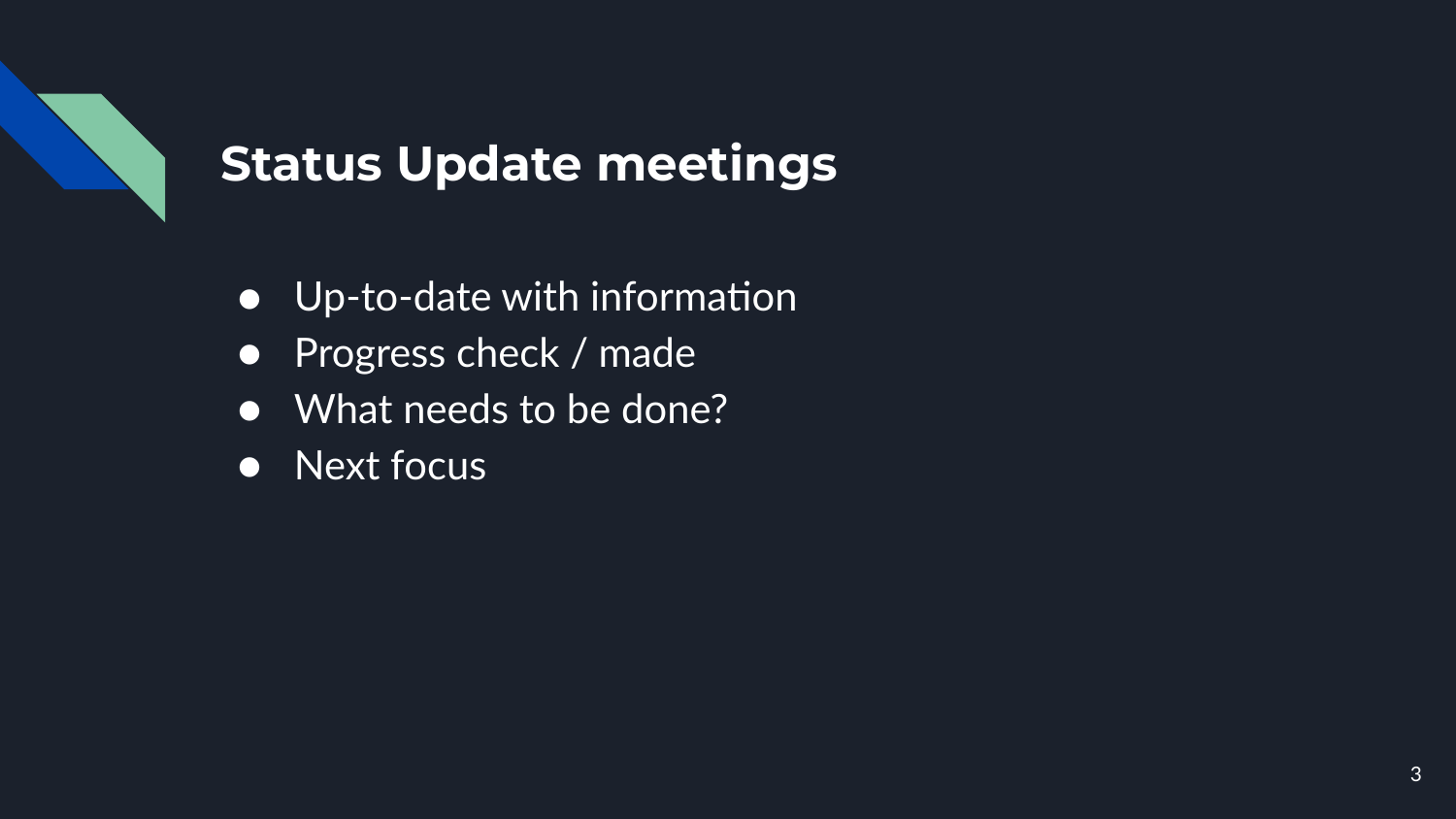

# Status Update meetings
Up-to-date with information
Progress check / made
What needs to be done?
Next focus
3